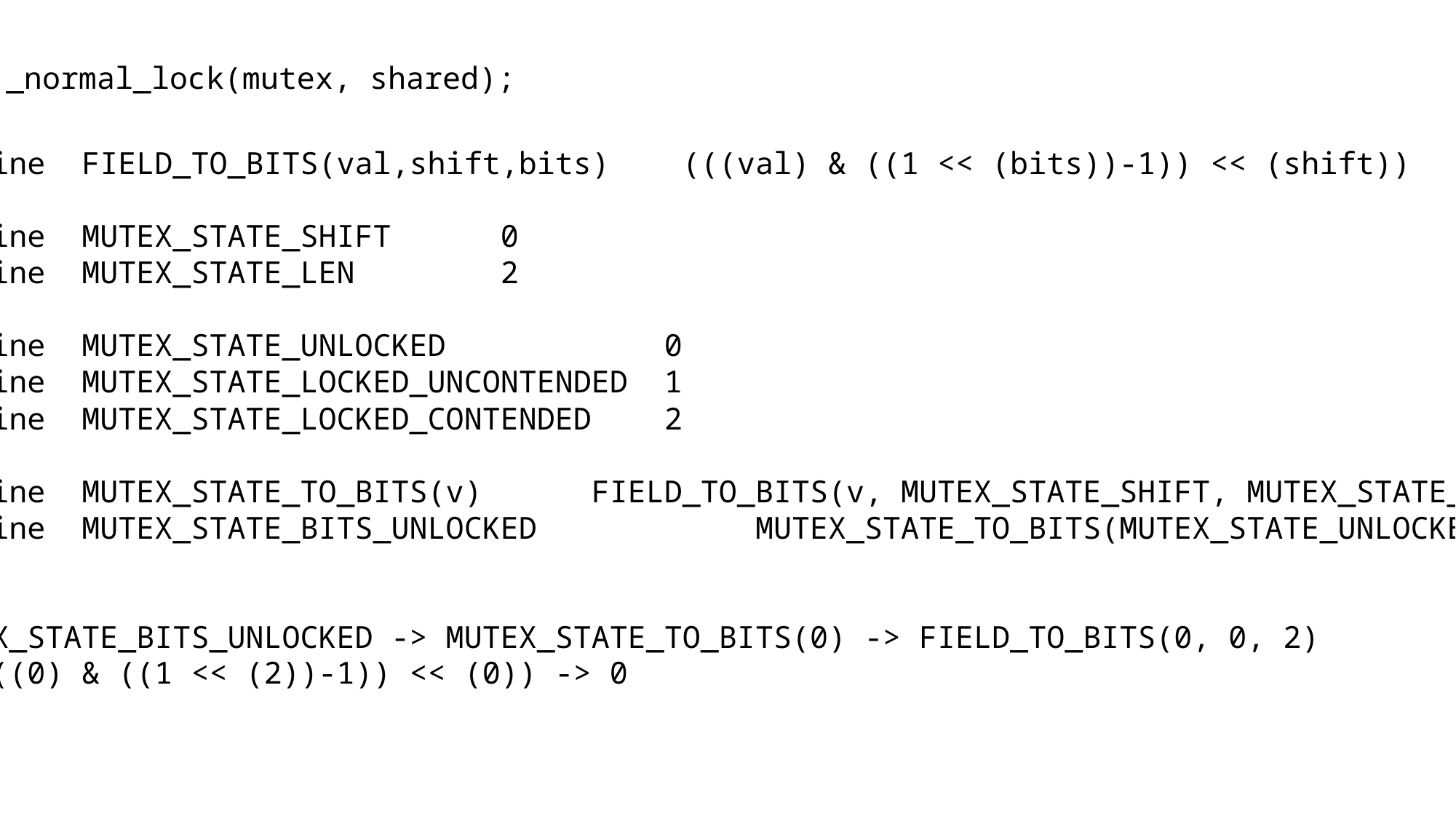

_normal_lock(mutex, shared);

#define  FIELD_TO_BITS(val,shift,bits)    (((val) & ((1 << (bits))-1)) << (shift))

#define  MUTEX_STATE_SHIFT      0
#define  MUTEX_STATE_LEN        2

#define  MUTEX_STATE_UNLOCKED            0
#define  MUTEX_STATE_LOCKED_UNCONTENDED  1
#define  MUTEX_STATE_LOCKED_CONTENDED    2

#define  MUTEX_STATE_TO_BITS(v)      FIELD_TO_BITS(v, MUTEX_STATE_SHIFT, MUTEX_STATE_LEN)
#define  MUTEX_STATE_BITS_UNLOCKED            MUTEX_STATE_TO_BITS(MUTEX_STATE_UNLOCKED)

MUTEX_STATE_BITS_UNLOCKED -> MUTEX_STATE_TO_BITS(0) -> FIELD_TO_BITS(0, 0, 2)
-> (((0) & ((1 << (2))-1)) << (0)) -> 0